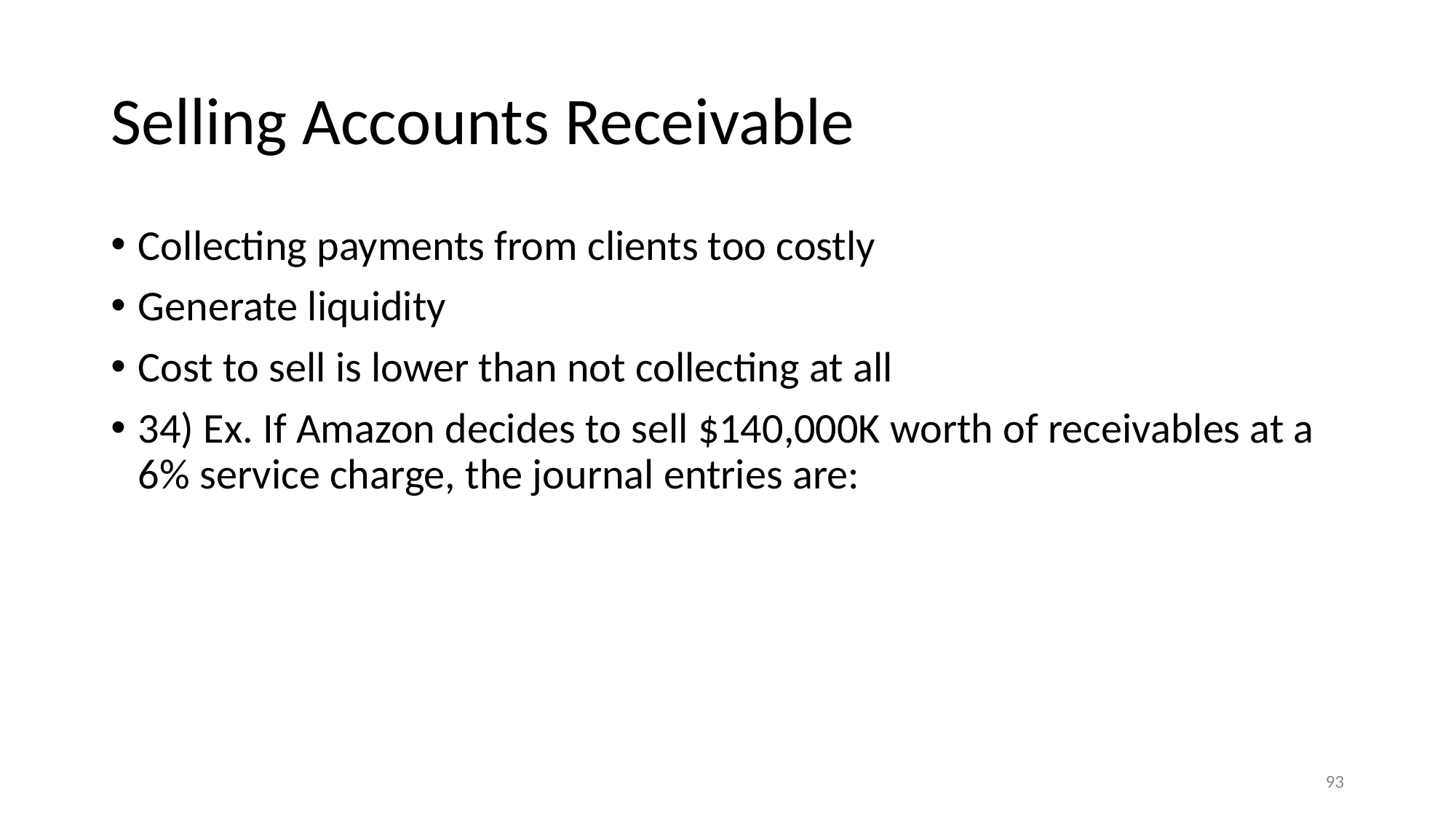

# Selling Accounts Receivable
Collecting payments from clients too costly
Generate liquidity
Cost to sell is lower than not collecting at all
34) Ex. If Amazon decides to sell $140,000K worth of receivables at a 6% service charge, the journal entries are:
93